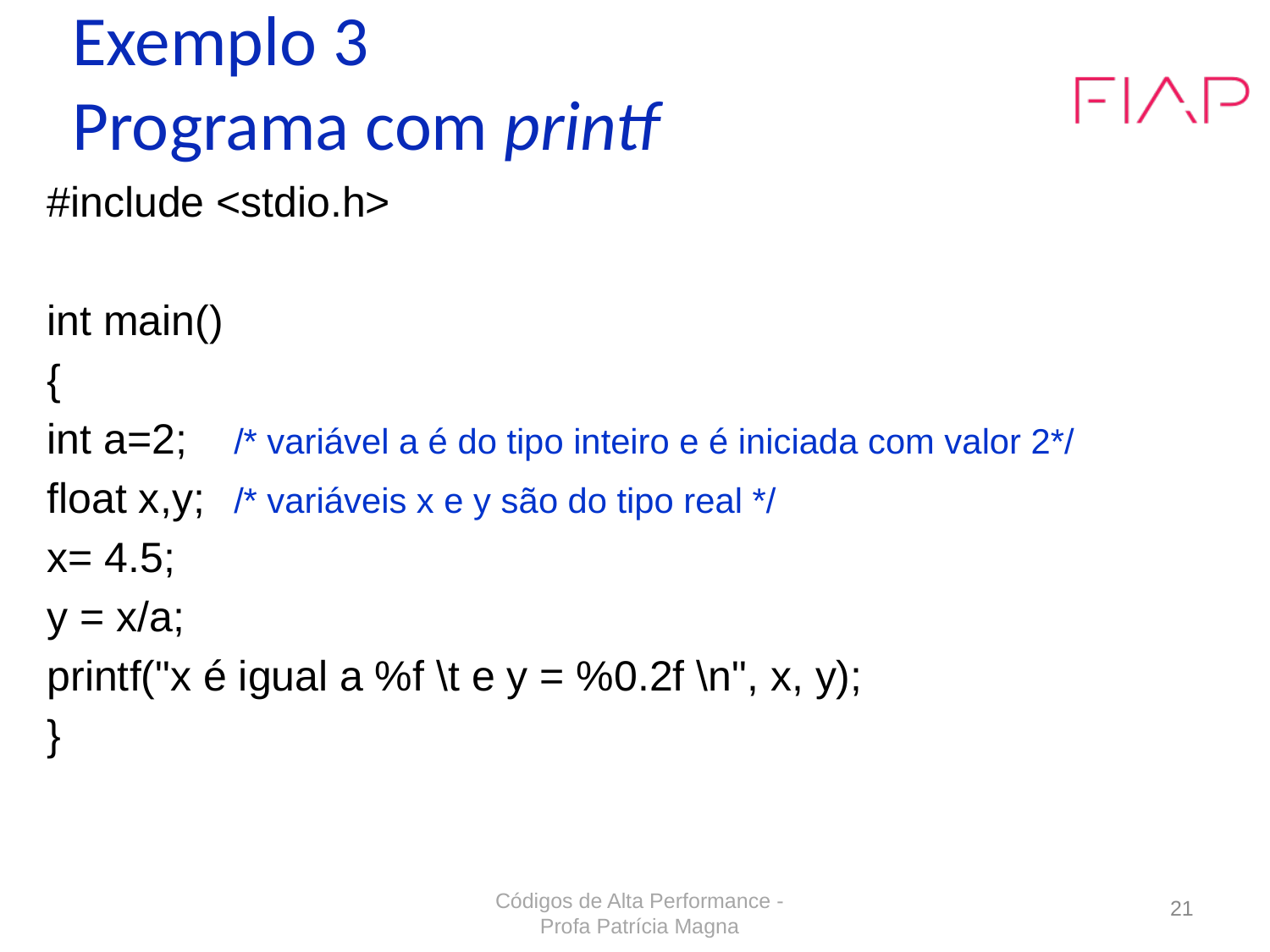

# Exemplo 3 Programa com printf
#include <stdio.h>

int main()
{
int a=2;	 /* variável a é do tipo inteiro e é iniciada com valor 2*/
float x,y; 	 /* variáveis x e y são do tipo real */
x= 4.5;
y = x/a;
printf("x é igual a %f \t e y = %0.2f \n", x, y);
}

Códigos de Alta Performance - Profa Patrícia Magna
21